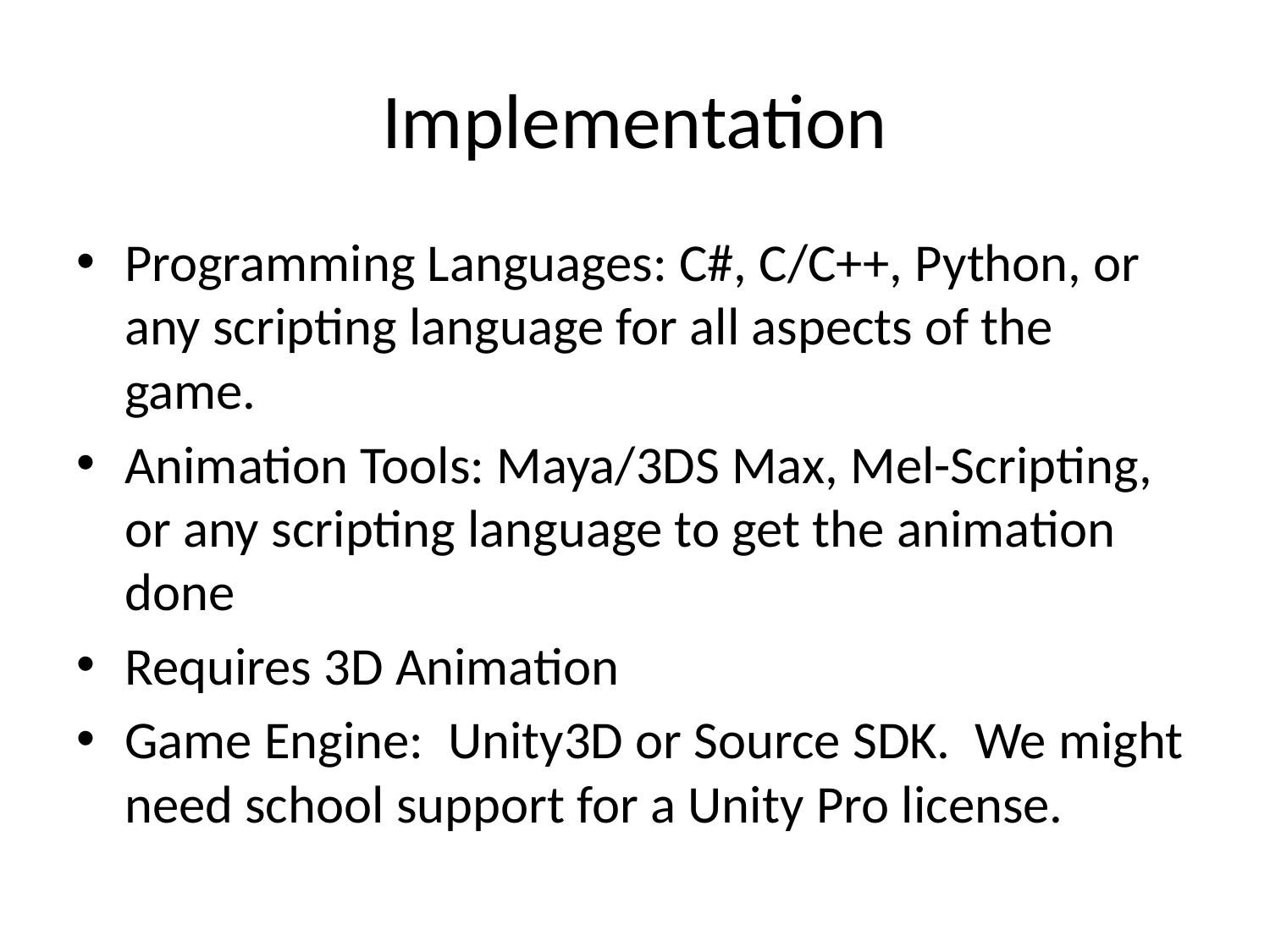

# Implementation
Programming Languages: C#, C/C++, Python, or any scripting language for all aspects of the game.
Animation Tools: Maya/3DS Max, Mel-Scripting, or any scripting language to get the animation done
Requires 3D Animation
Game Engine:  Unity3D or Source SDK.  We might need school support for a Unity Pro license.